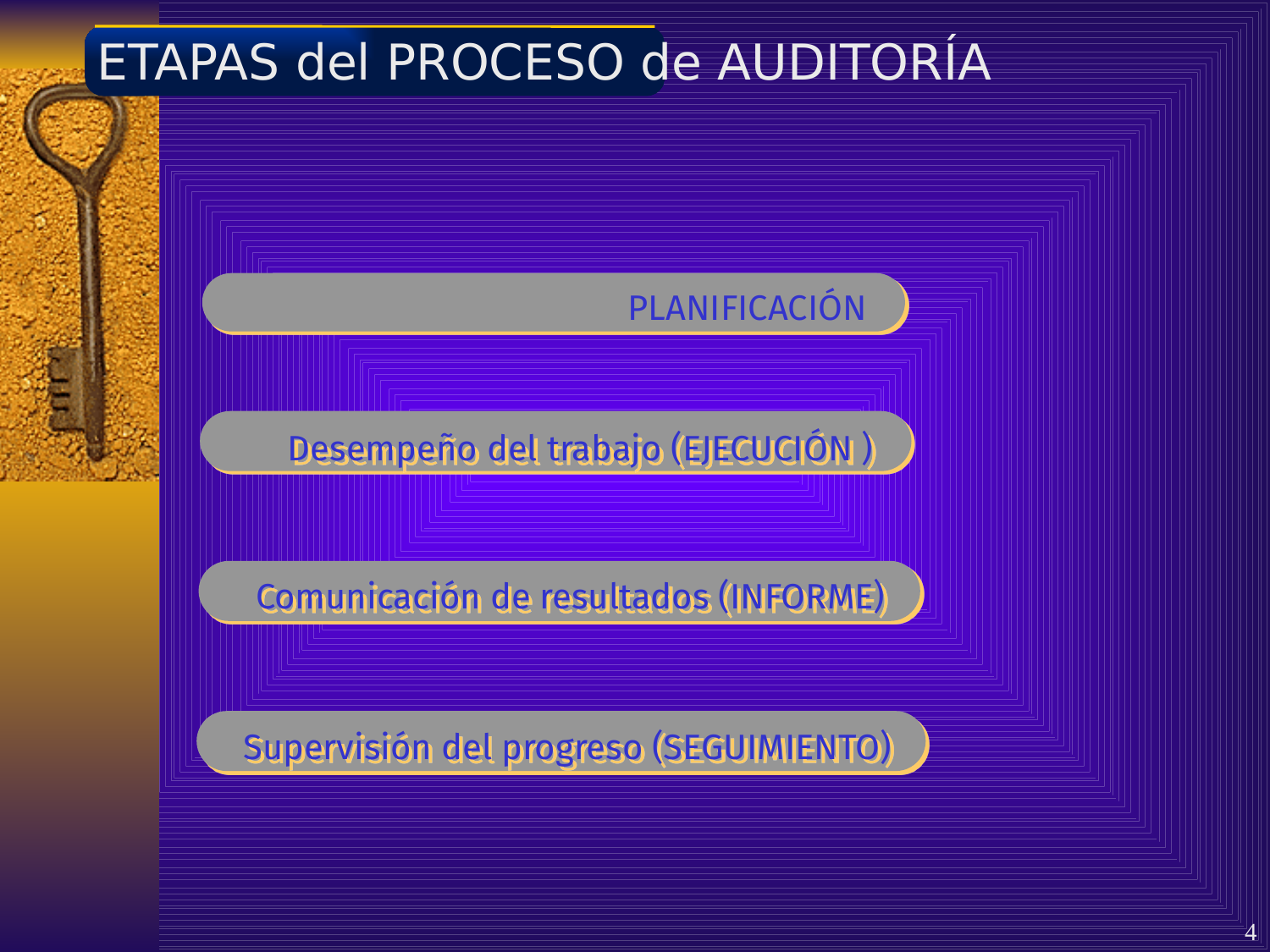

ETAPAS del PROCESO de AUDITORÍA

PLANIFICACIÓN

Desempeño del trabajo (EJECUCIÓN )

Comunicación de resultados (INFORME)

Supervisión del progreso (SEGUIMIENTO)

4